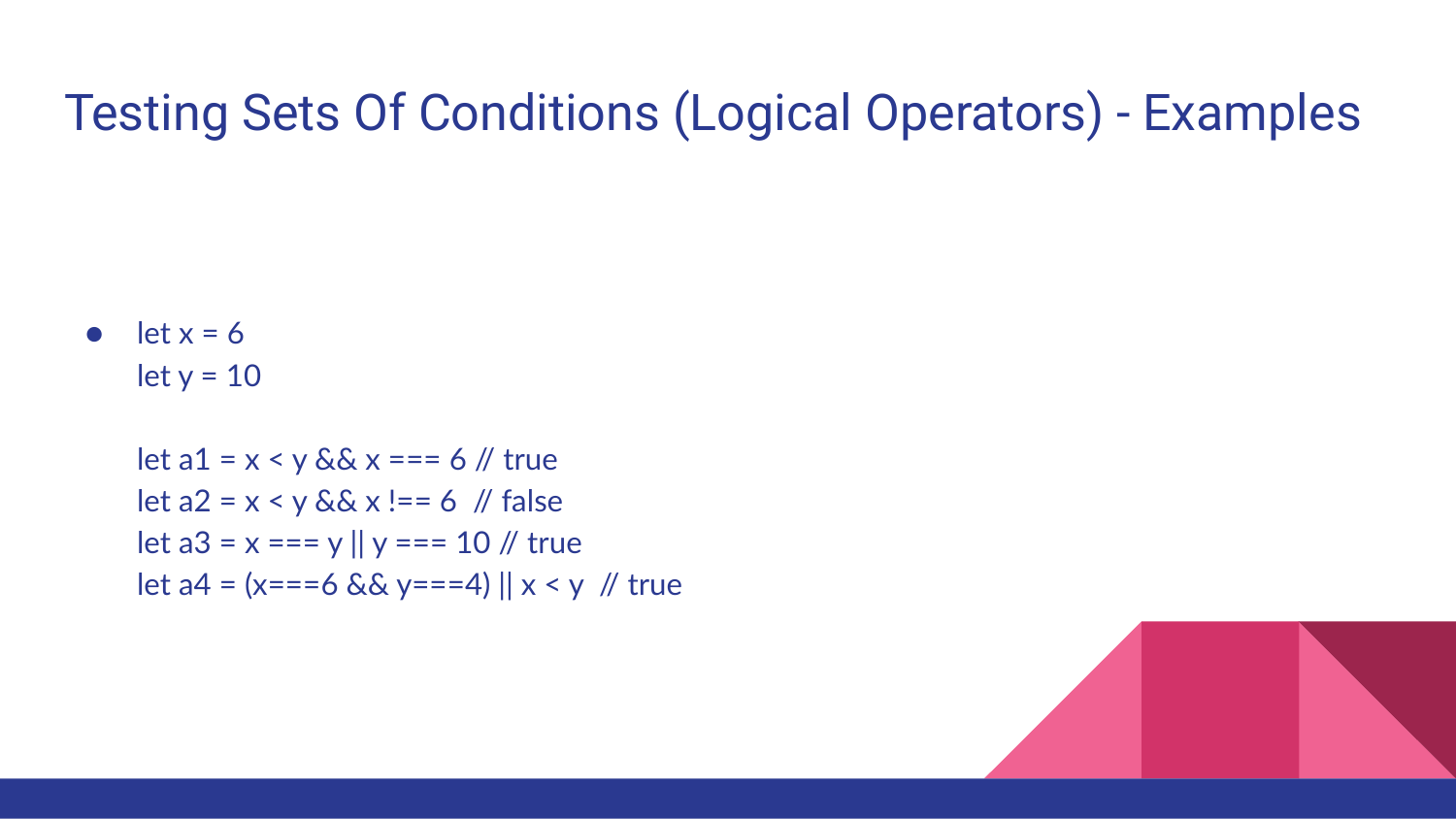

# Testing Sets Of Conditions (Logical Operators) - Examples

let x = 6
let y = 10
let a1 = x < y && x === 6 // true
let a2 = x < y && x !== 6  // false
let a3 = x === y || y === 10 // true
let a4 = (x===6 && y===4) || x < y  // true